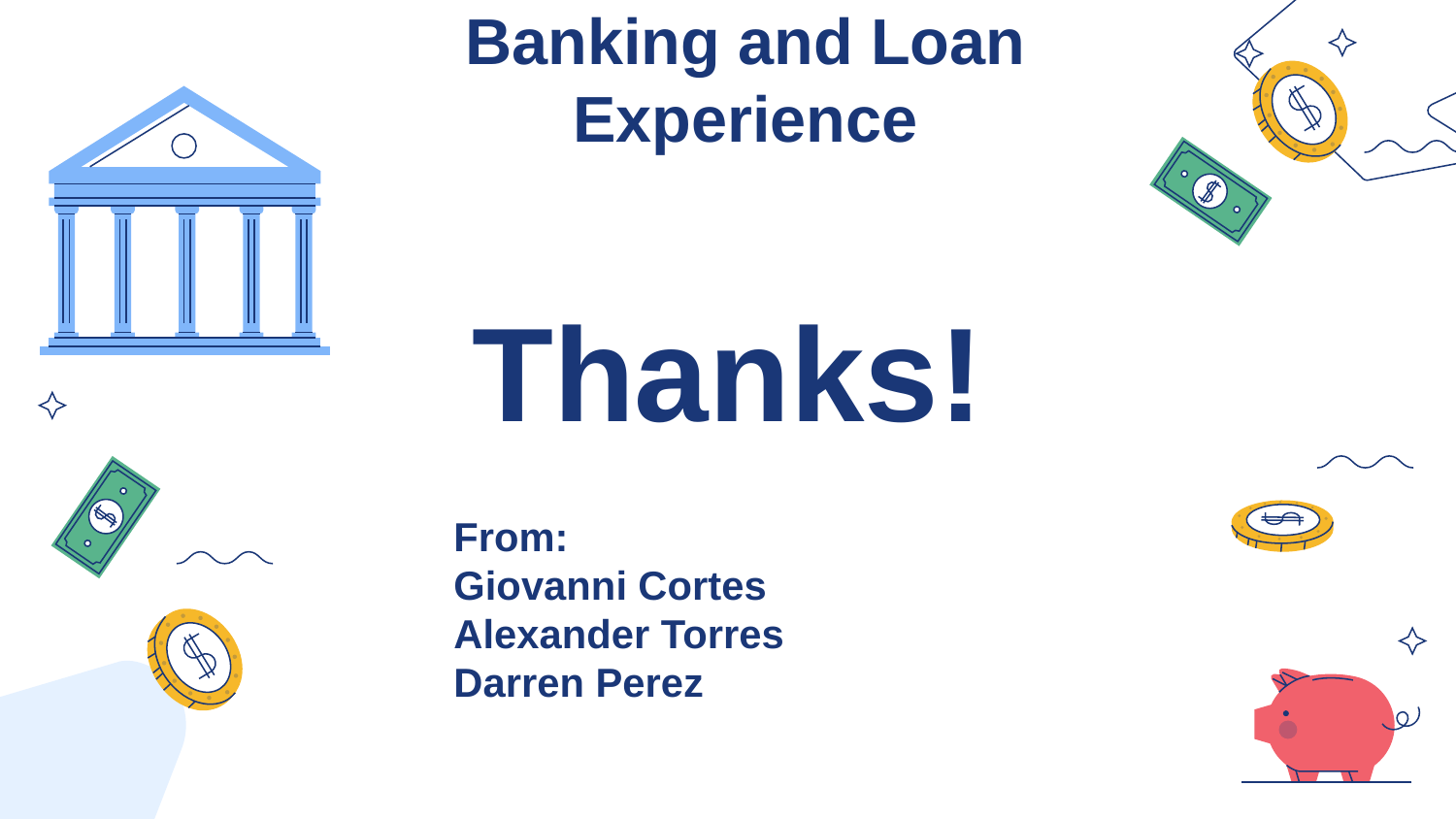

Banking and Loan Experience

# Thanks!

From:
Giovanni Cortes
Alexander Torres
Darren Perez